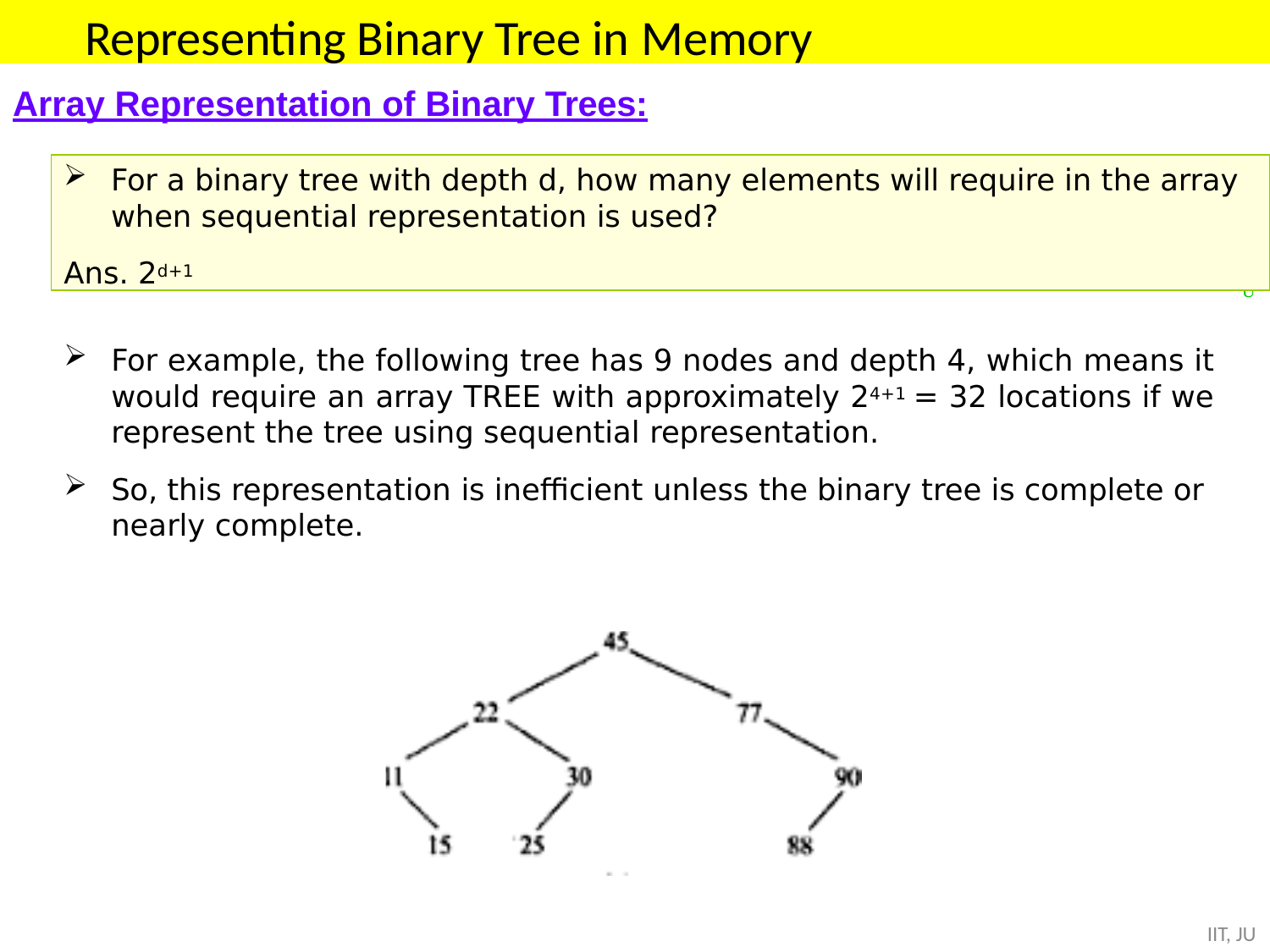

# Representing Binary Tree in Memory
Array Representation of Binary Trees:
For a binary tree with depth d, how many elements will require in the array
when sequential representation is used?
Ans. 2d+1
U
For example, the following tree has 9 nodes and depth 4, which means it  would require an array TREE with approximately 24+1 = 32 locations if we  represent the tree using sequential representation.
So, this representation is inefficient unless the binary tree is complete or  nearly complete.

IIT, JU